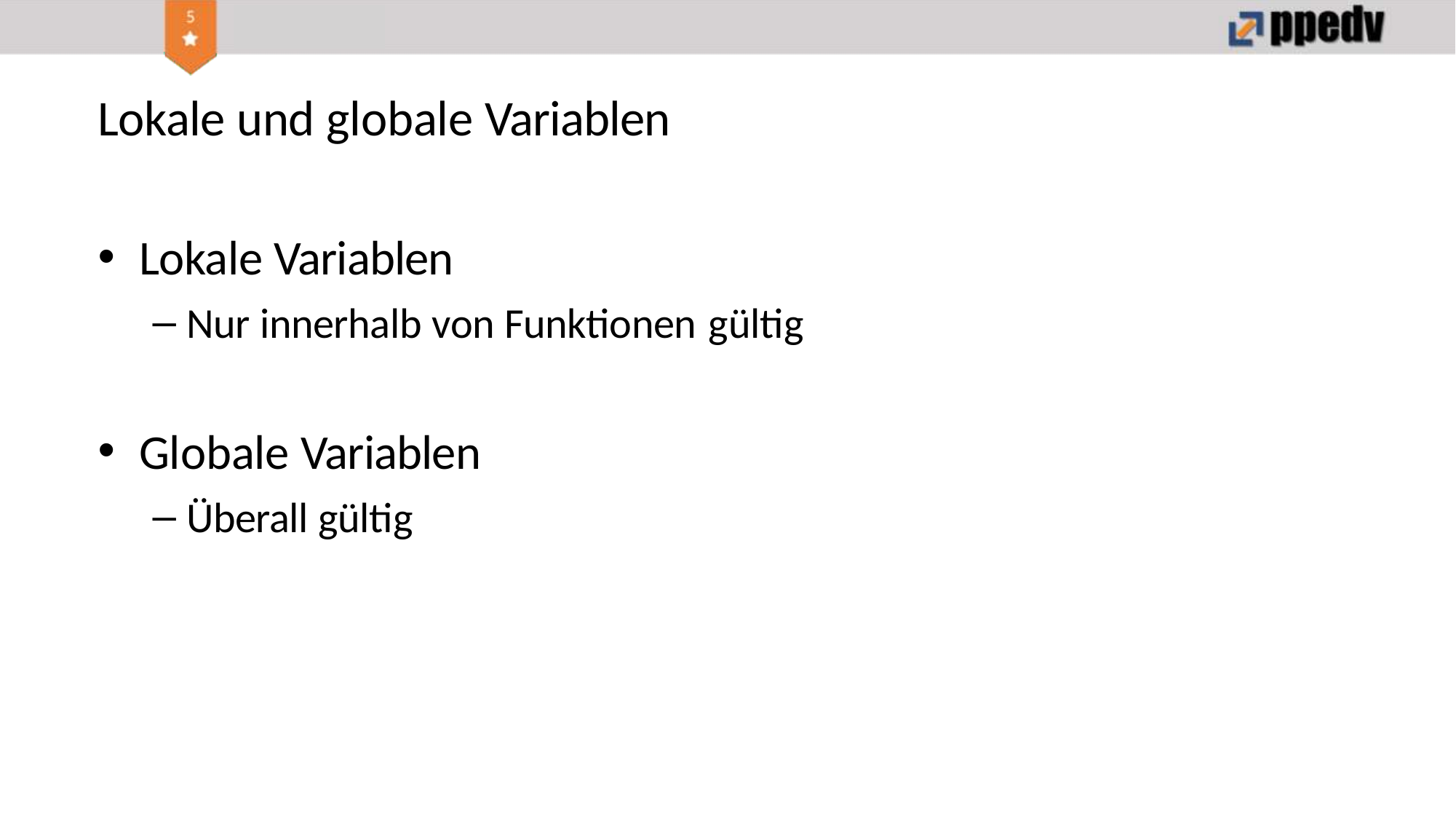

Lokale und globale Variablen
Lokale Variablen
Nur innerhalb von Funktionen gültig

Globale Variablen
Überall gültig